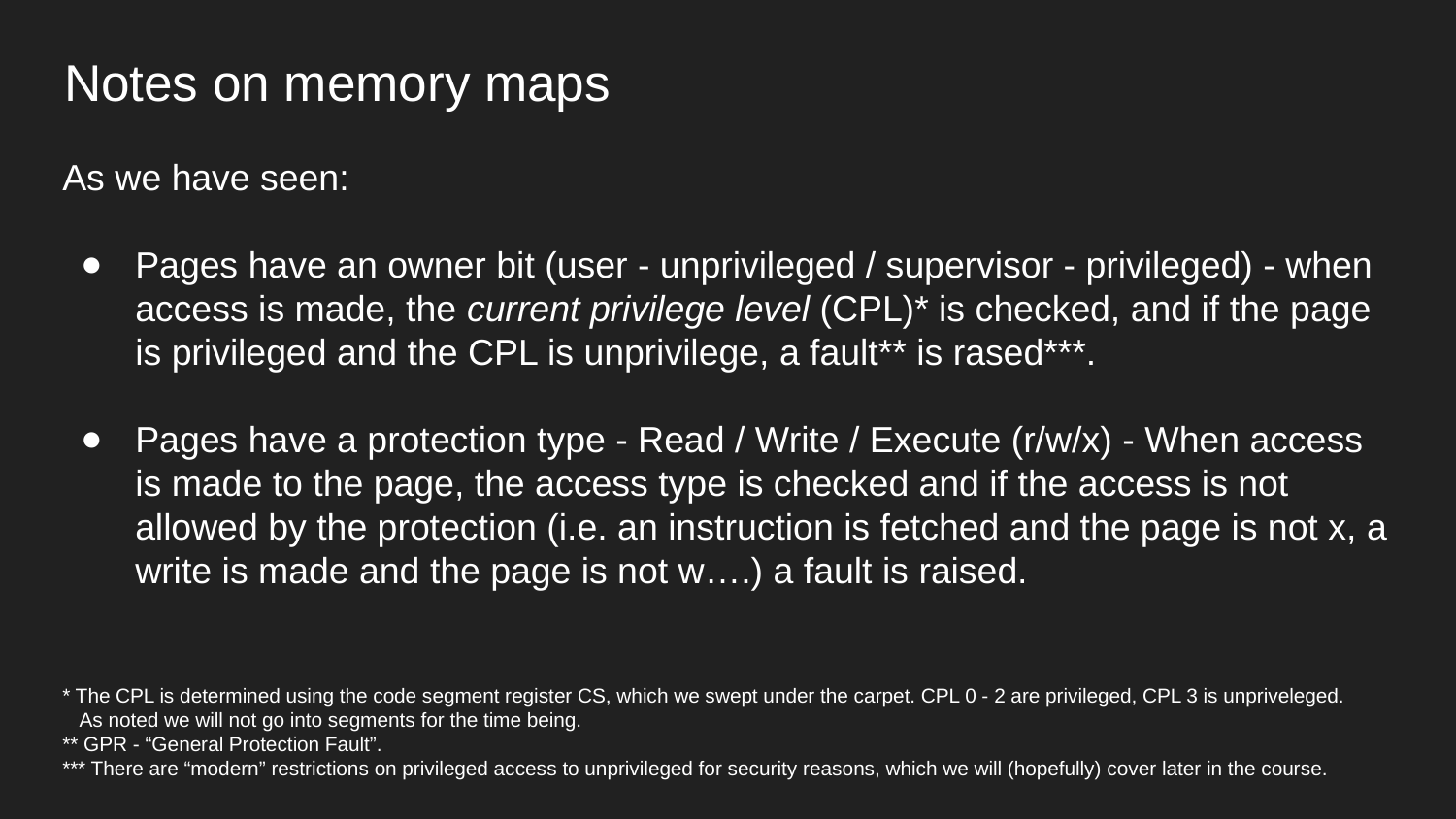

Notes on memory maps
As we have seen:

Pages have an owner bit (user - unprivileged / supervisor - privileged) - when access is made, the current privilege level (CPL)* is checked, and if the page is privileged and the CPL is unprivilege, a fault** is rased***.

Pages have a protection type - Read / Write / Execute (r/w/x) - When access is made to the page, the access type is checked and if the access is not allowed by the protection (i.e. an instruction is fetched and the page is not x, a write is made and the page is not w….) a fault is raised.

* The CPL is determined using the code segment register CS, which we swept under the carpet. CPL 0 - 2 are privileged, CPL 3 is unpriveleged.
   As noted we will not go into segments for the time being.
** GPR - “General Protection Fault”.
*** There are “modern” restrictions on privileged access to unprivileged for security reasons, which we will (hopefully) cover later in the course.